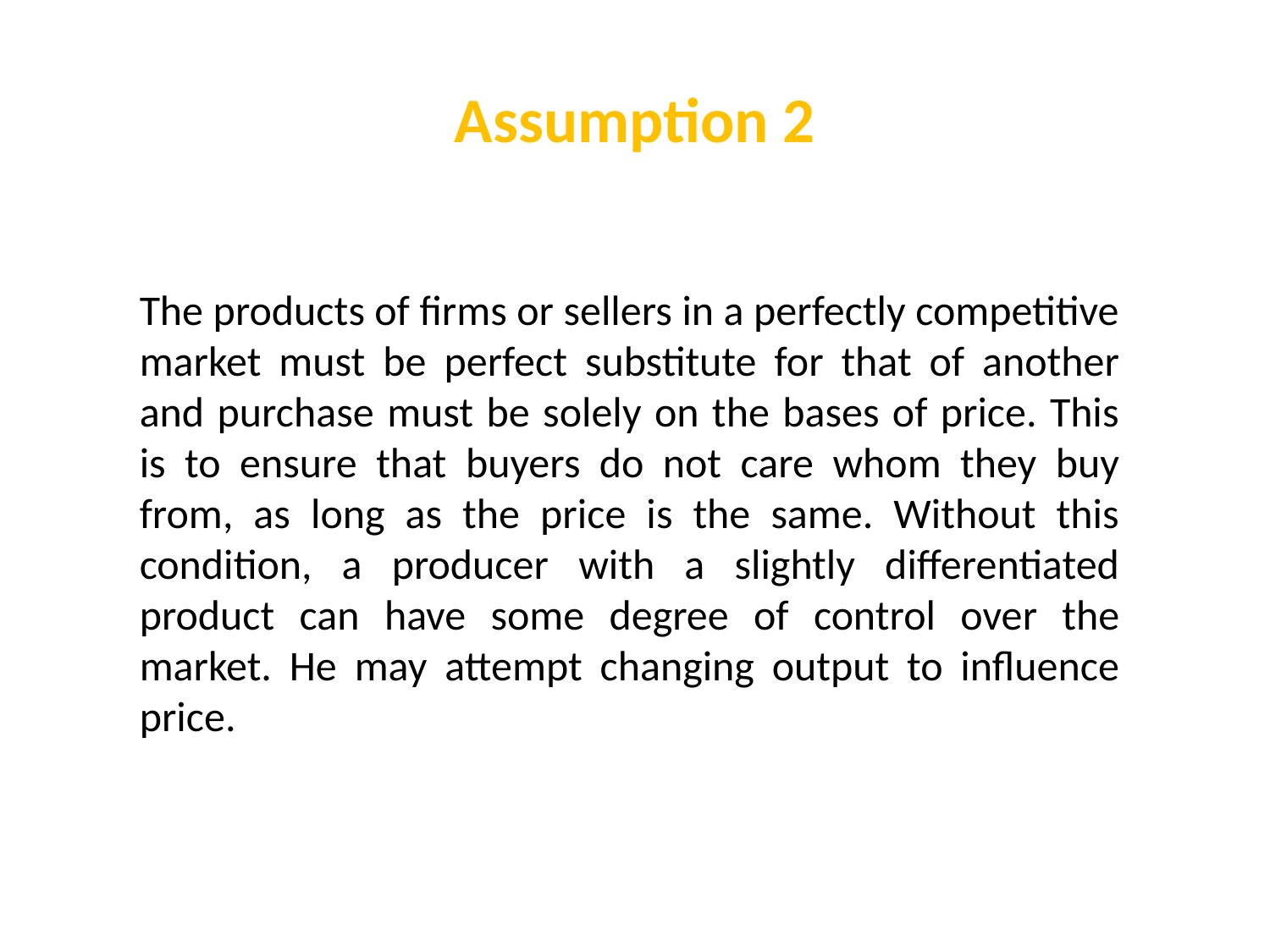

# Assumption 2
The products of firms or sellers in a perfectly competitive market must be perfect substitute for that of another and purchase must be solely on the bases of price. This is to ensure that buyers do not care whom they buy from, as long as the price is the same. Without this condition, a producer with a slightly differentiated product can have some degree of control over the market. He may attempt changing output to influence price.